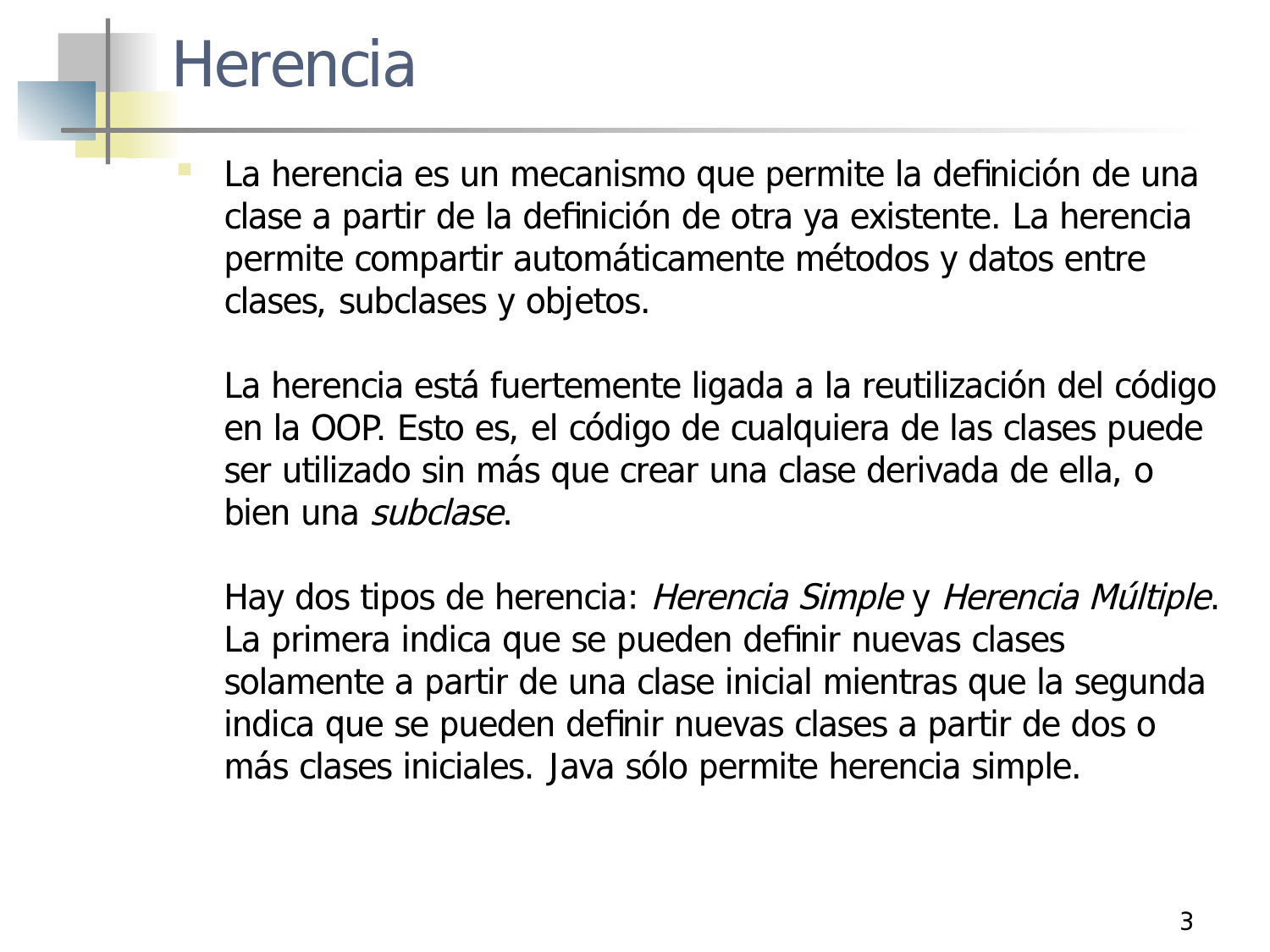

# Herencia
La herencia es un mecanismo que permite la definición de una clase a partir de la definición de otra ya existente. La herencia permite compartir automáticamente métodos y datos entre clases, subclases y objetos.
La herencia está fuertemente ligada a la reutilización del código en la OOP. Esto es, el código de cualquiera de las clases puede ser utilizado sin más que crear una clase derivada de ella, o bien una subclase.
Hay dos tipos de herencia: Herencia Simple y Herencia Múltiple. La primera indica que se pueden definir nuevas clases solamente a partir de una clase inicial mientras que la segunda indica que se pueden definir nuevas clases a partir de dos o más clases iniciales. Java sólo permite herencia simple.
3